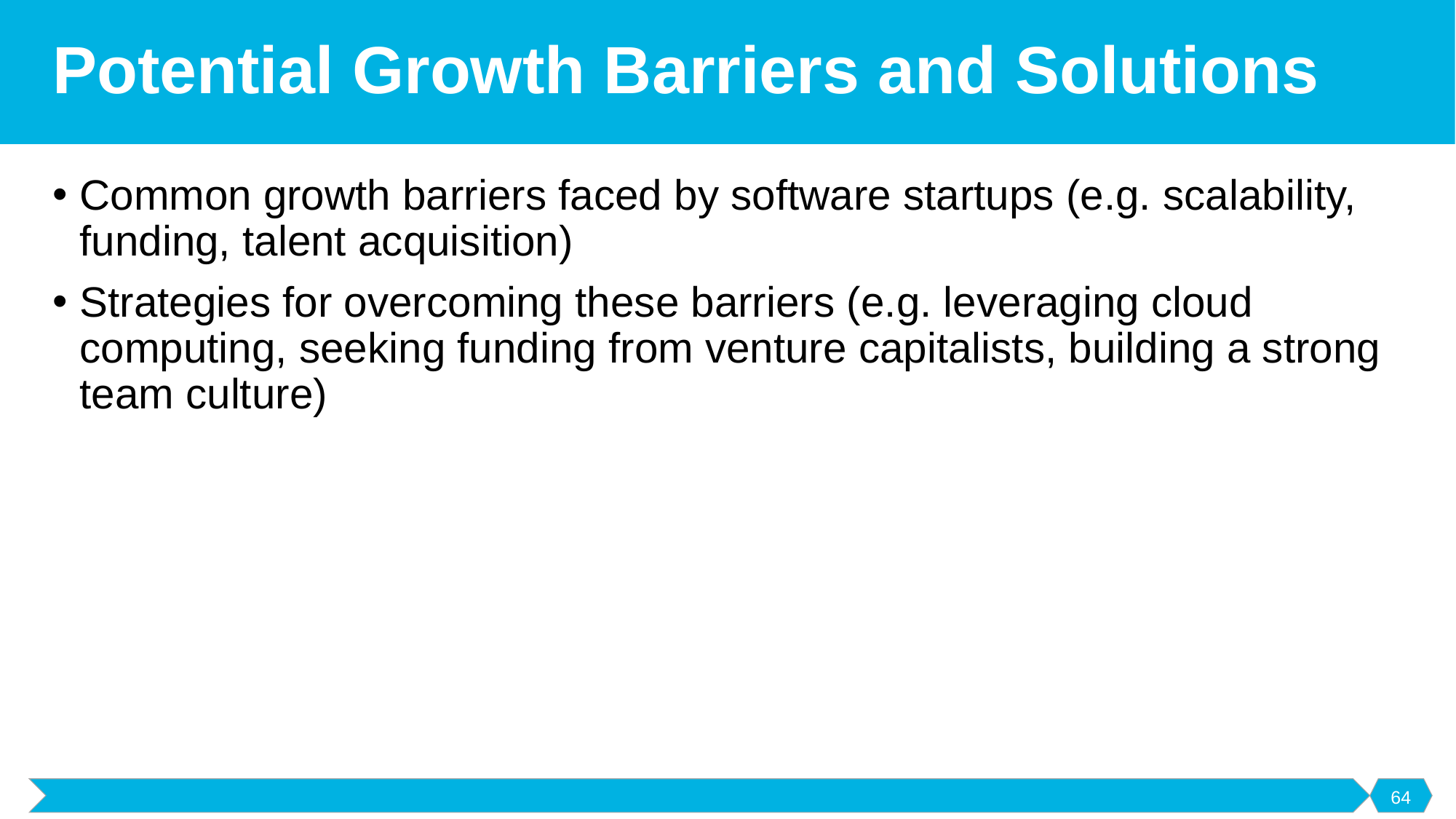

# Potential Growth Barriers and Solutions
Common growth barriers faced by software startups (e.g. scalability, funding, talent acquisition)
Strategies for overcoming these barriers (e.g. leveraging cloud computing, seeking funding from venture capitalists, building a strong team culture)
64